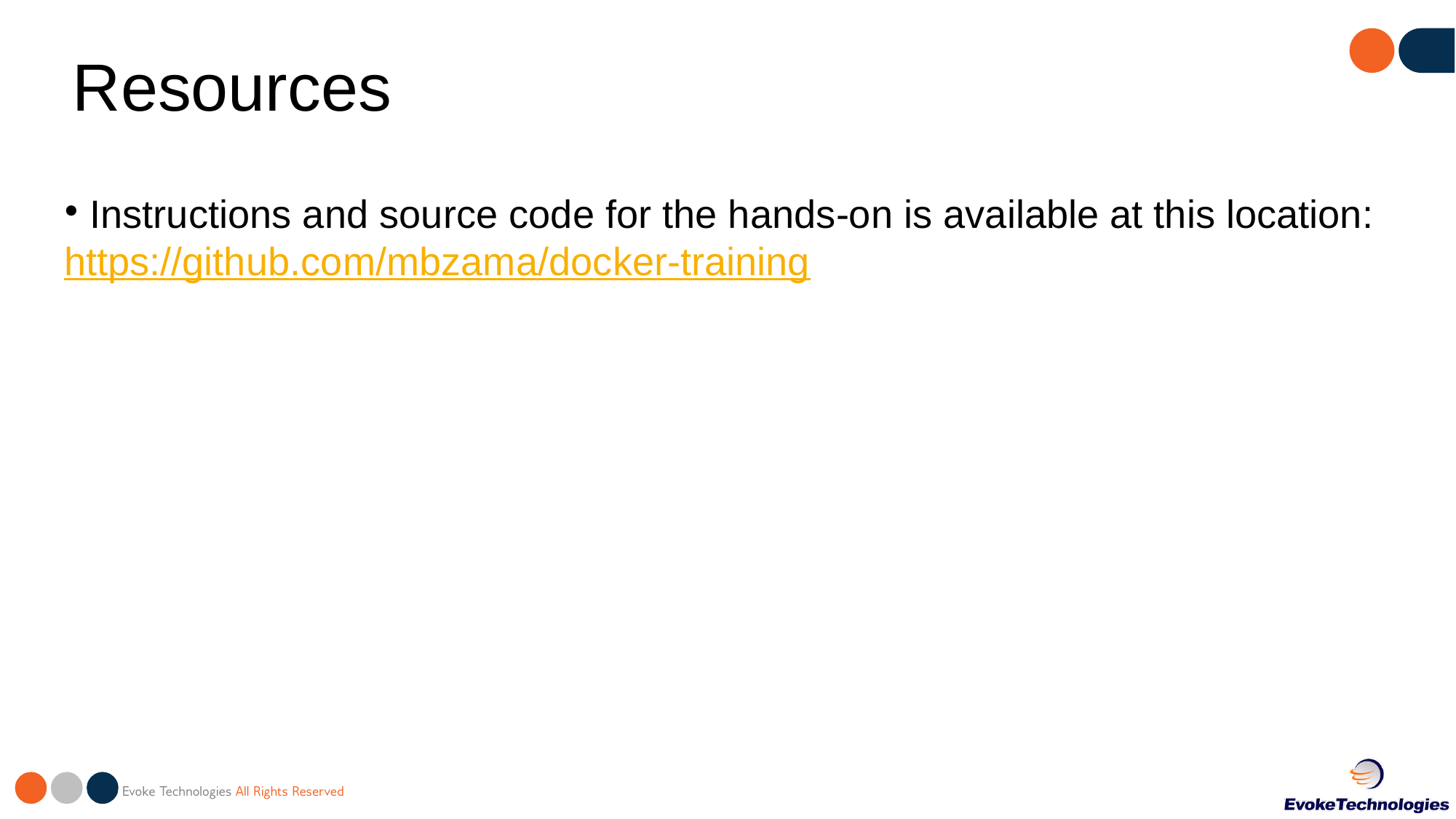

Resources
Instructions and source code for the hands-on is available at this location:
https://github.com/mbzama/docker-training